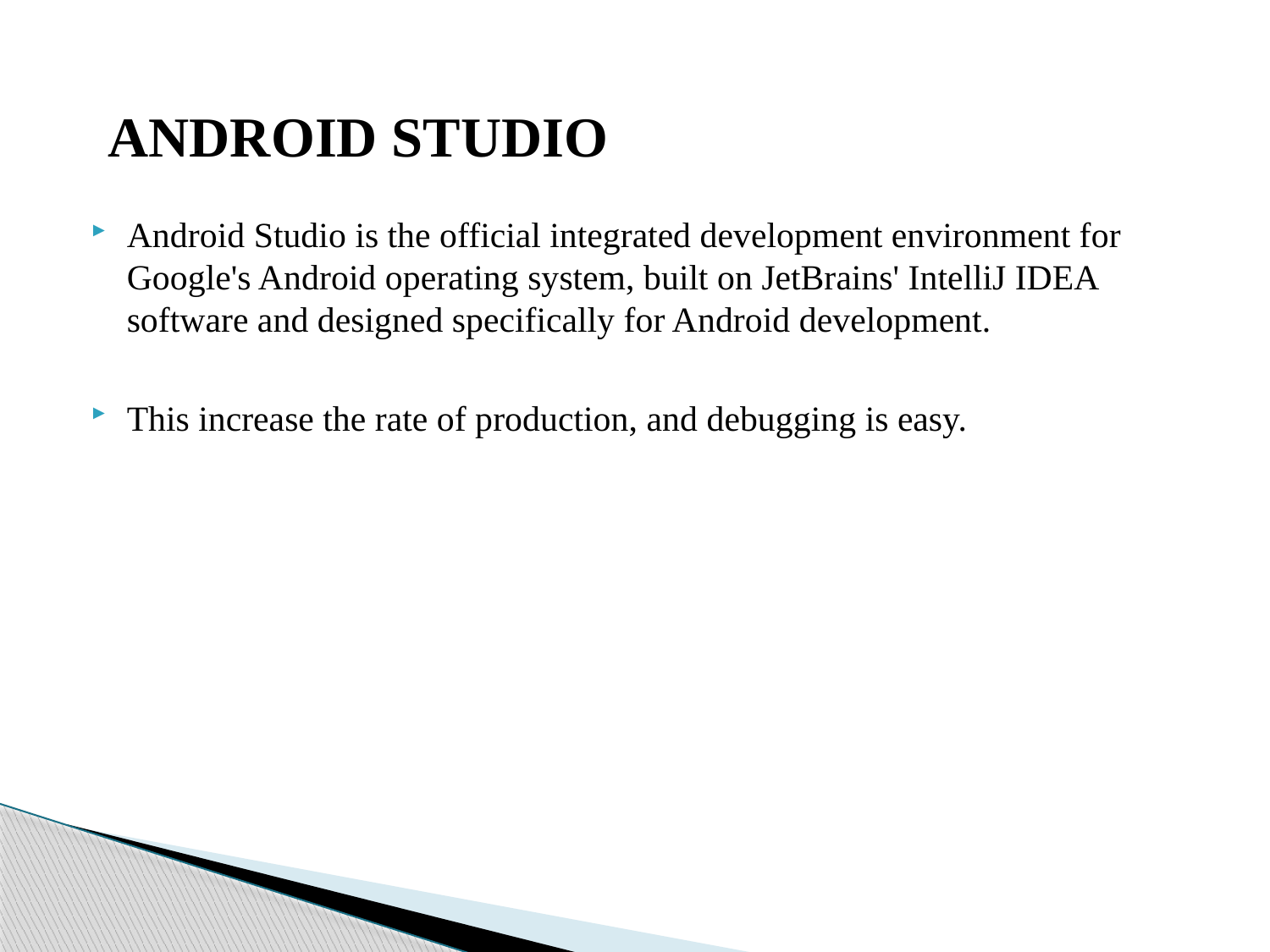

# ANDROID STUDIO
Android Studio is the official integrated development environment for Google's Android operating system, built on JetBrains' IntelliJ IDEA software and designed specifically for Android development.

This increase the rate of production, and debugging is easy.